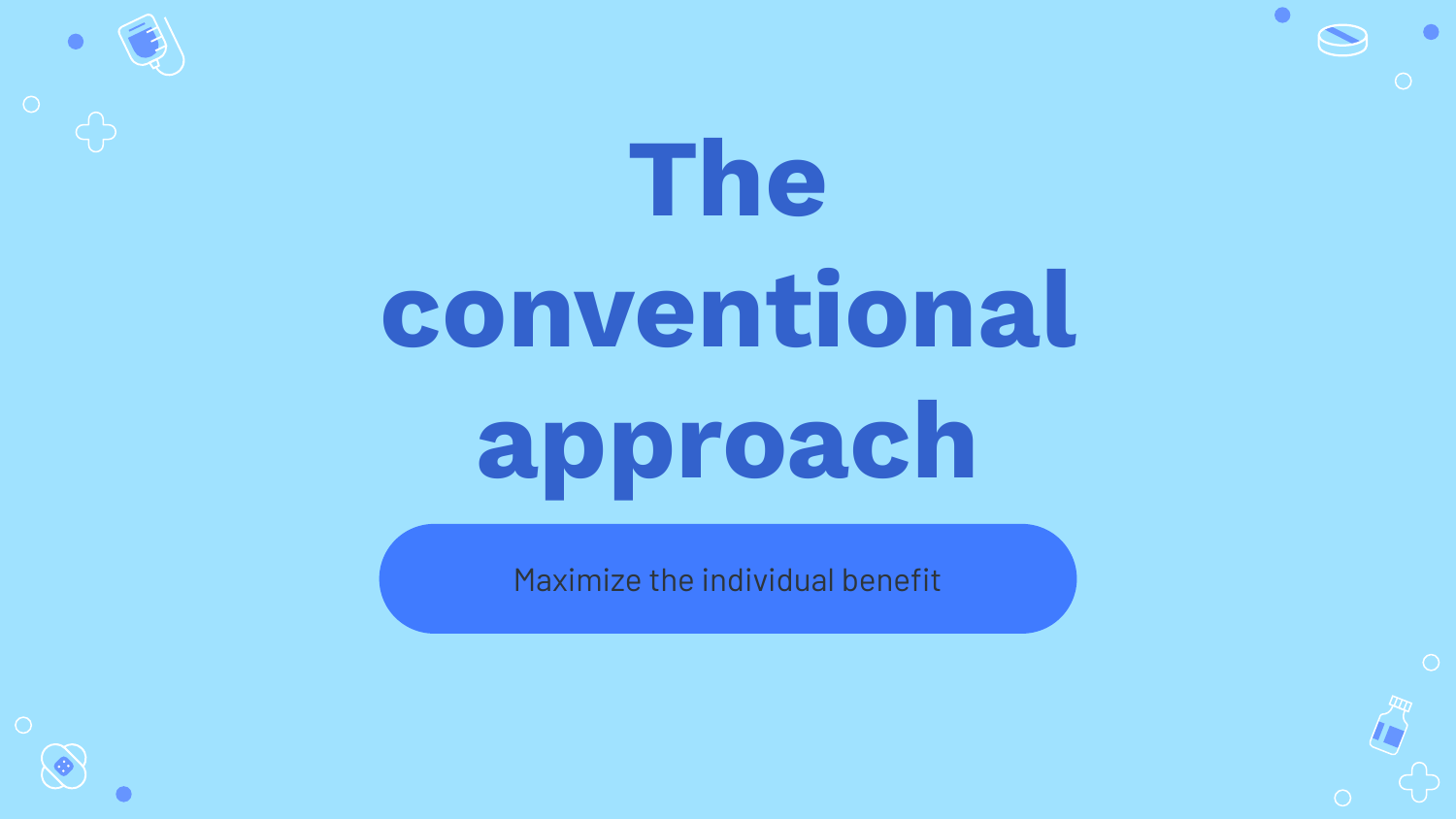

The conventional approach

Maximize the individual benefit